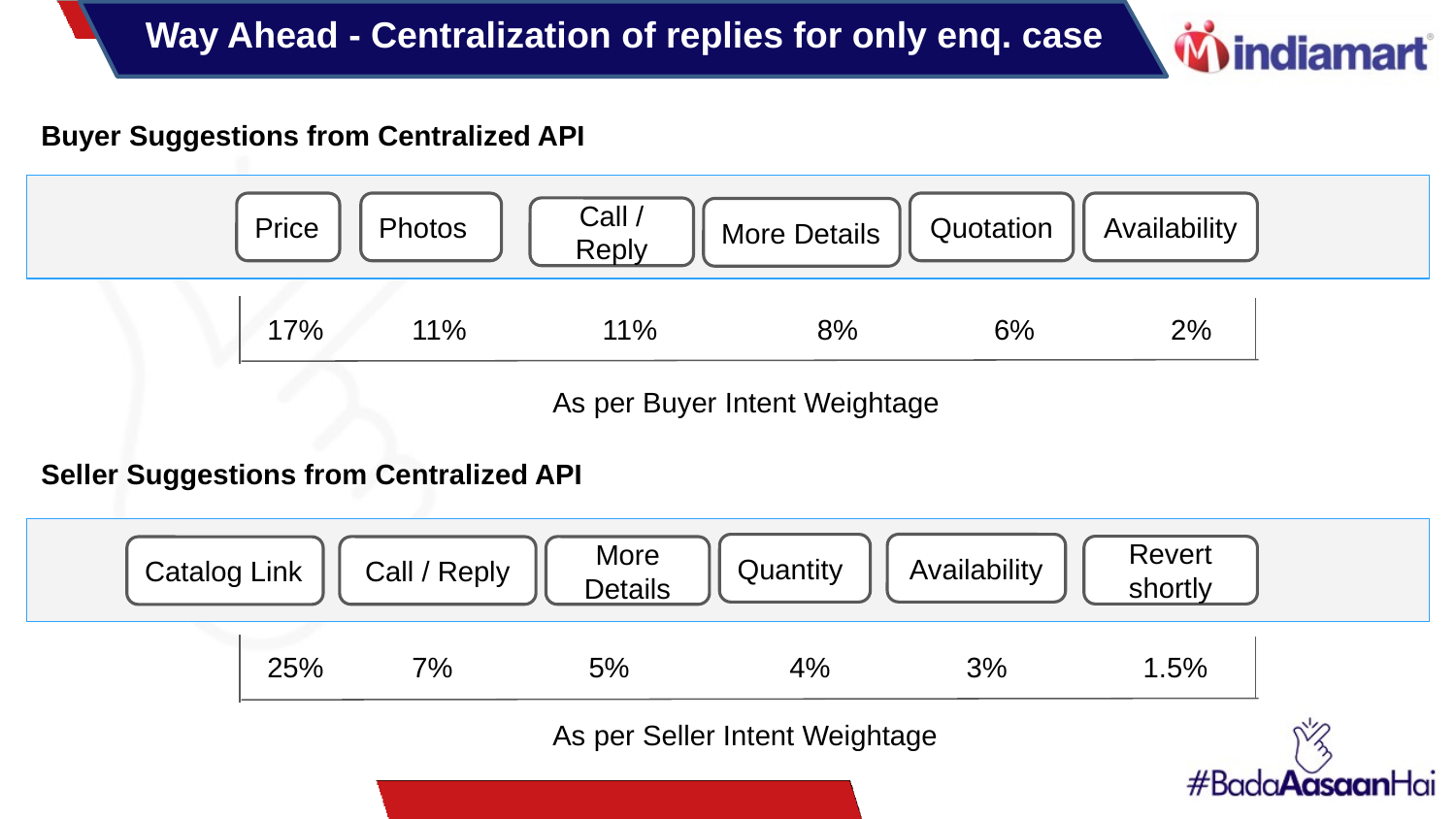

Way Ahead - Centralization of replies for only enq. case

Buyer Suggestions from Centralized API

Quotation
Price
Availability
Photos
Call / Reply
More Details
17%           11%                 11%                    8%                 6%                 2%
 As per Buyer Intent Weightage
Seller Suggestions from Centralized API

Availability
Quantity
Revert shortly
Call / Reply
More Details
Catalog Link
25%           7%                 5%                    4%                 3%                 1.5%
 As per Seller Intent Weightage